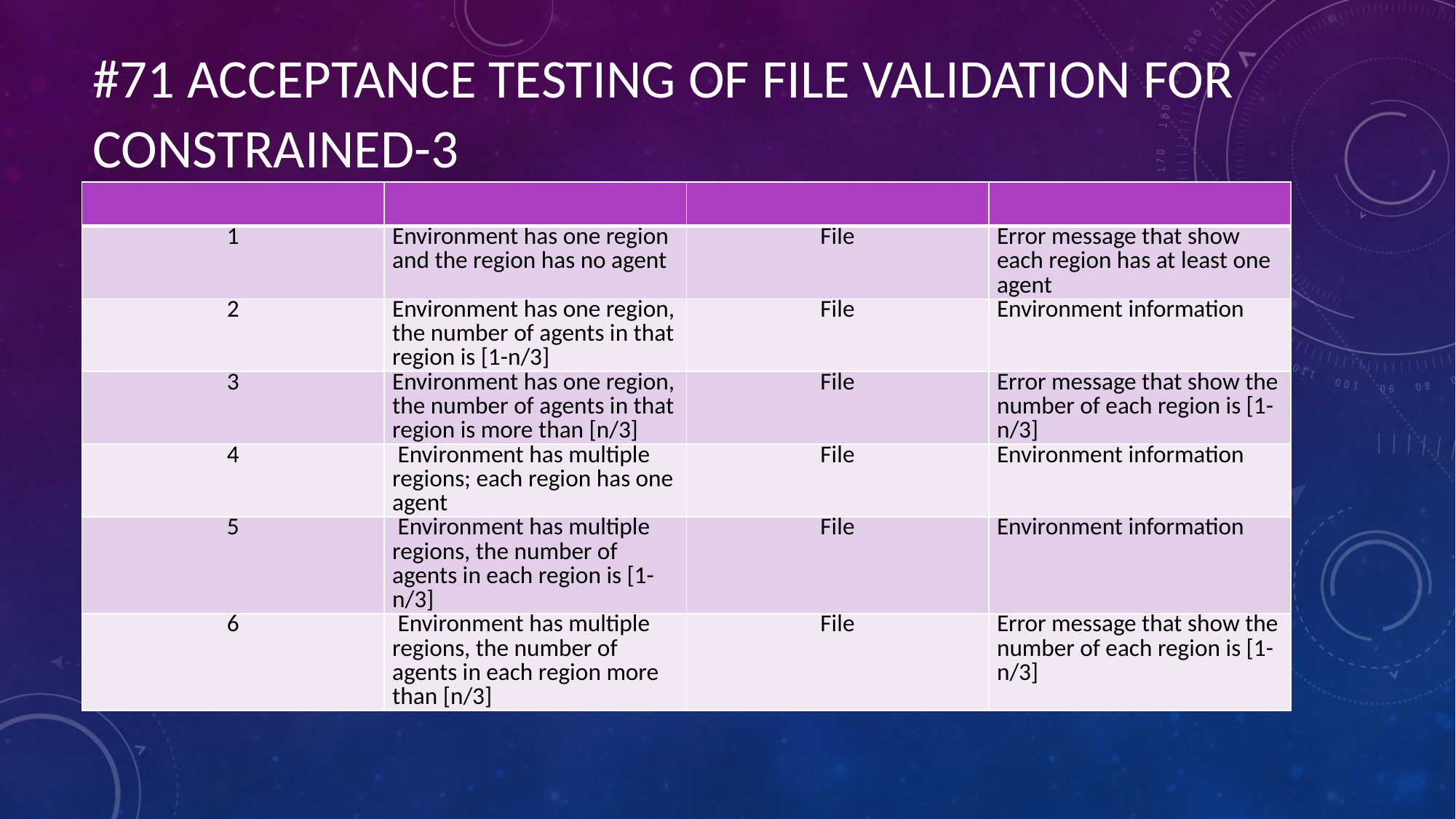

# #71 Acceptance testing of file validation for constrained-3
|  |  |  |  |
| --- | --- | --- | --- |
| 1 | Environment has one region and the region has no agent | File | Error message that show each region has at least one agent |
| 2 | Environment has one region, the number of agents in that region is [1-n/3] | File | Environment information |
| 3 | Environment has one region, the number of agents in that region is more than [n/3] | File | Error message that show the number of each region is [1-n/3] |
| 4 | Environment has multiple regions; each region has one agent | File | Environment information |
| 5 | Environment has multiple regions, the number of agents in each region is [1-n/3] | File | Environment information |
| 6 | Environment has multiple regions, the number of agents in each region more than [n/3] | File | Error message that show the number of each region is [1-n/3] |